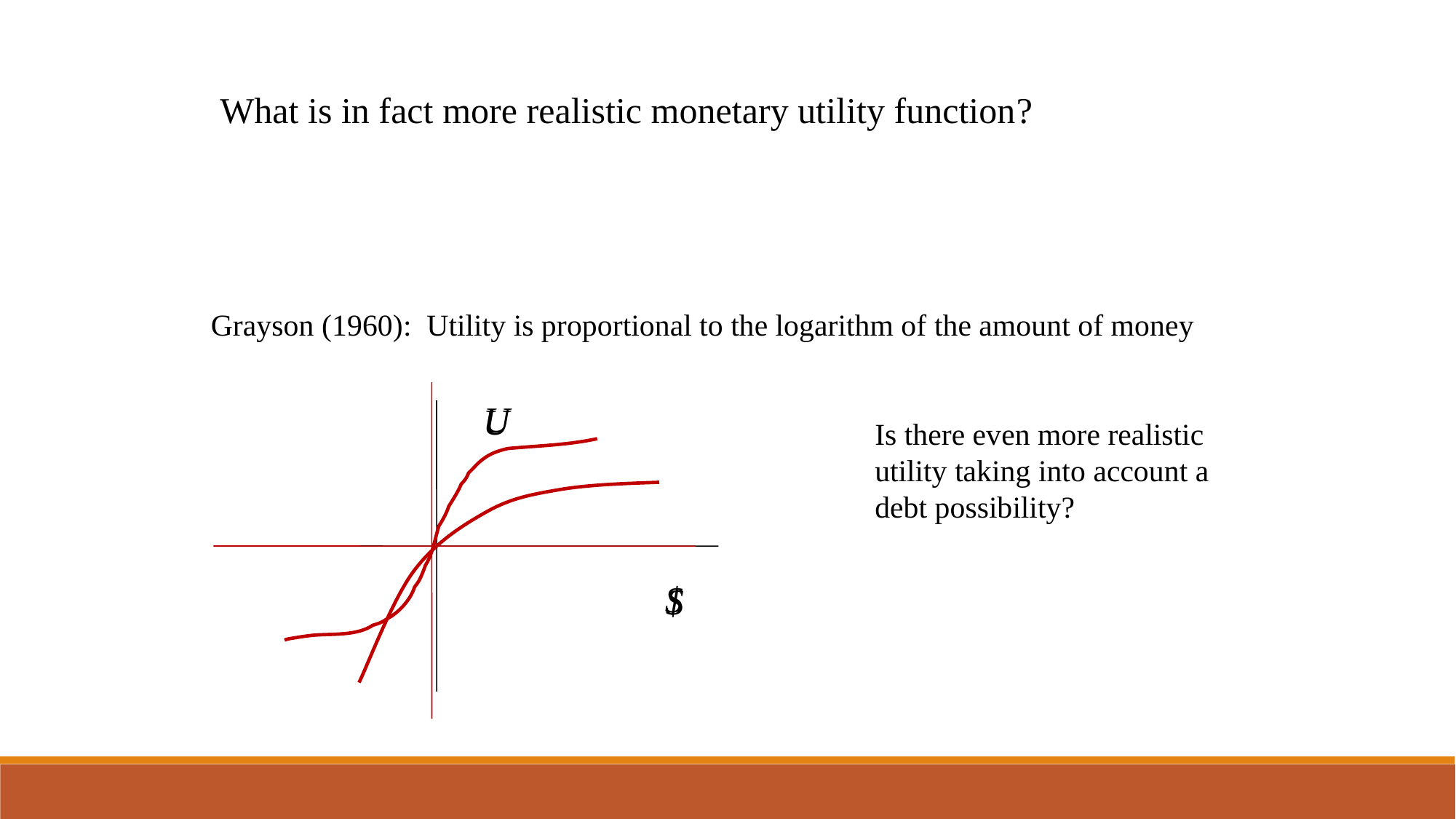

What is in fact more realistic monetary utility function?
Grayson (1960):  Utility is proportional to the logarithm of the amount of money

U

$

U

$
Is there even more realistic utility taking into account a debt possibility?